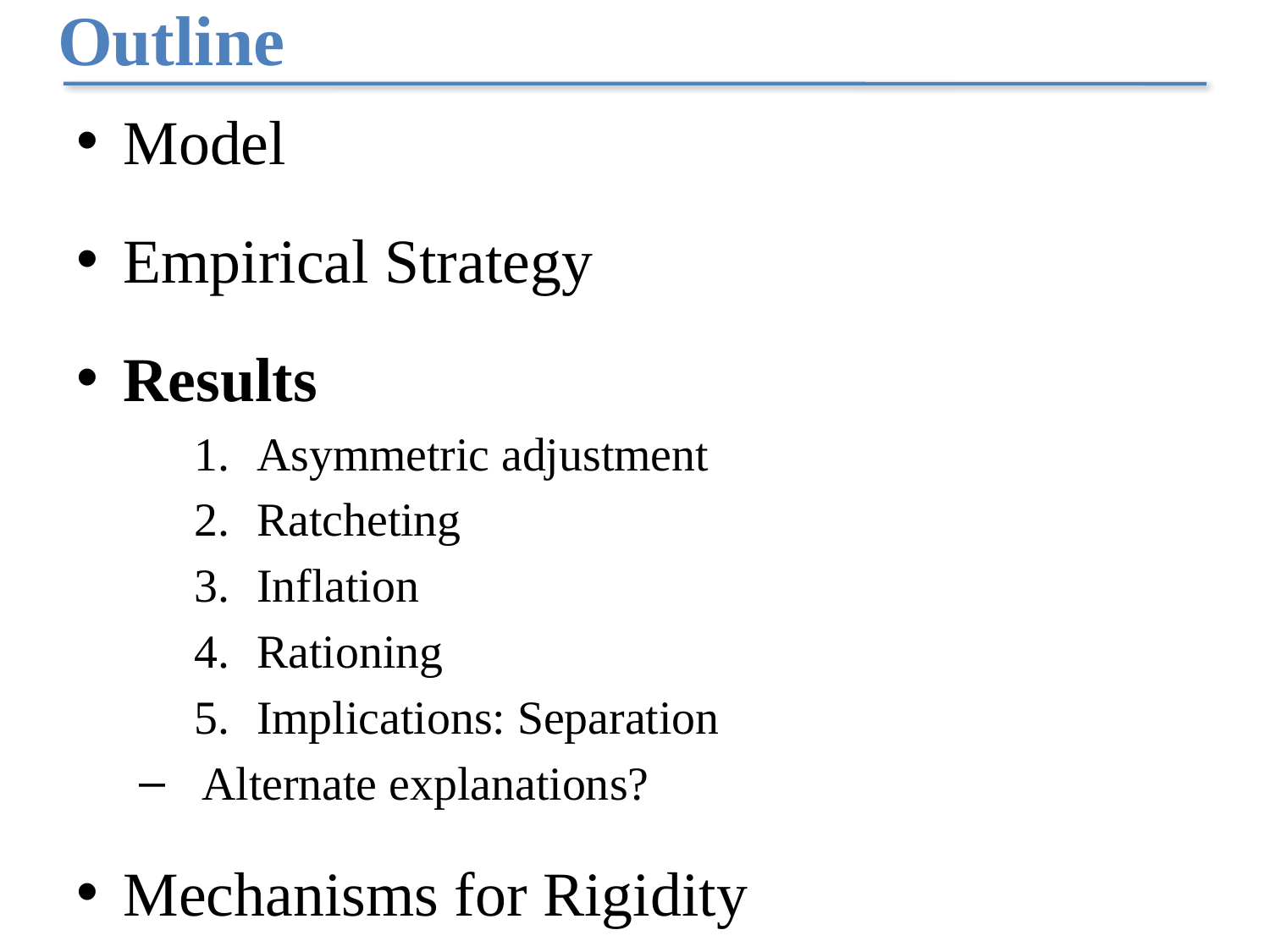

# Outline
Model

Empirical Strategy

Results
Asymmetric adjustment
Ratcheting
Inflation
Rationing
Implications: Separation
Alternate explanations?

Mechanisms for Rigidity